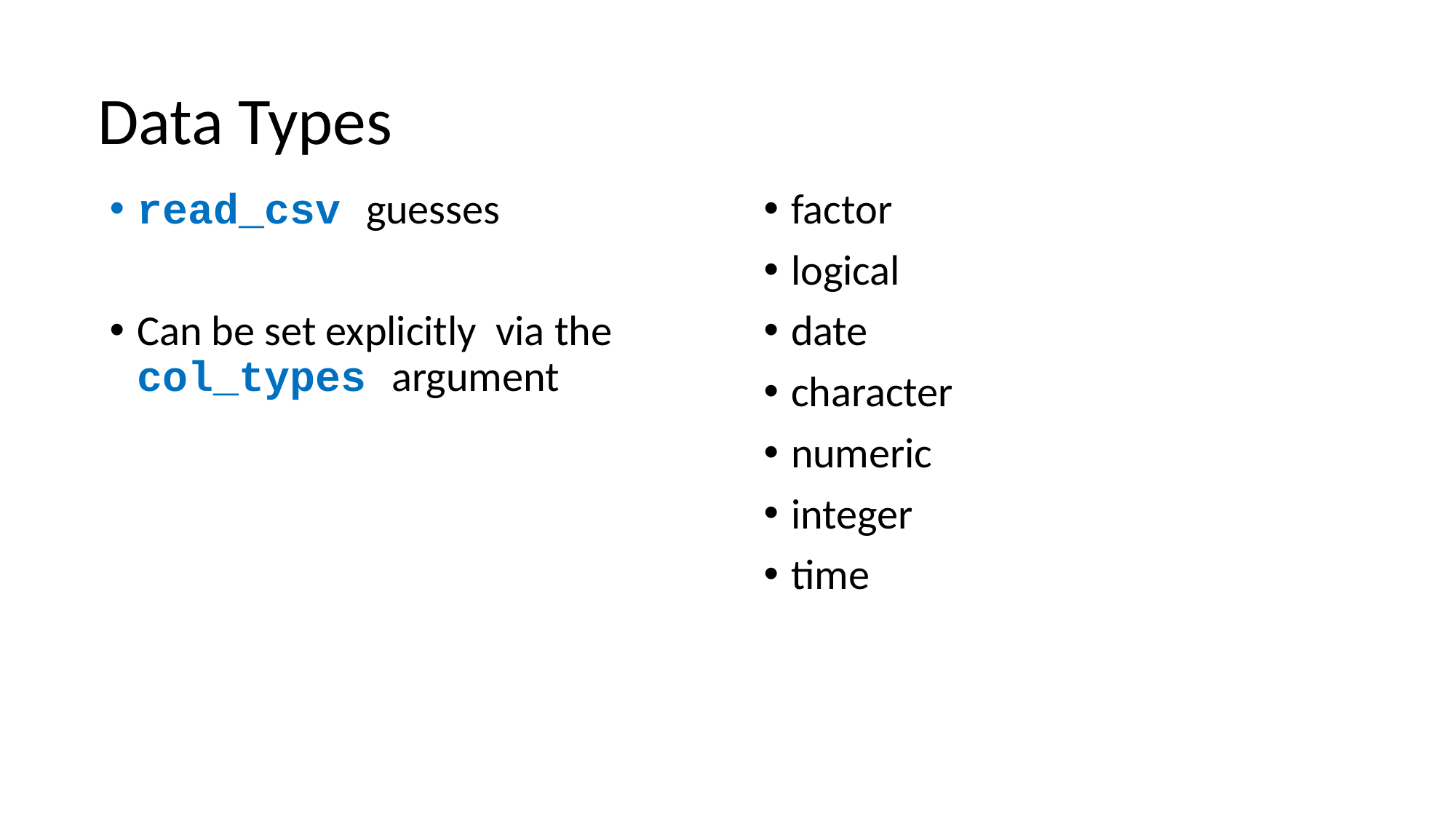

# Data Types
read_csv guesses

Can be set explicitly  via the col_types argument
factor
logical
date
character
numeric
integer
time